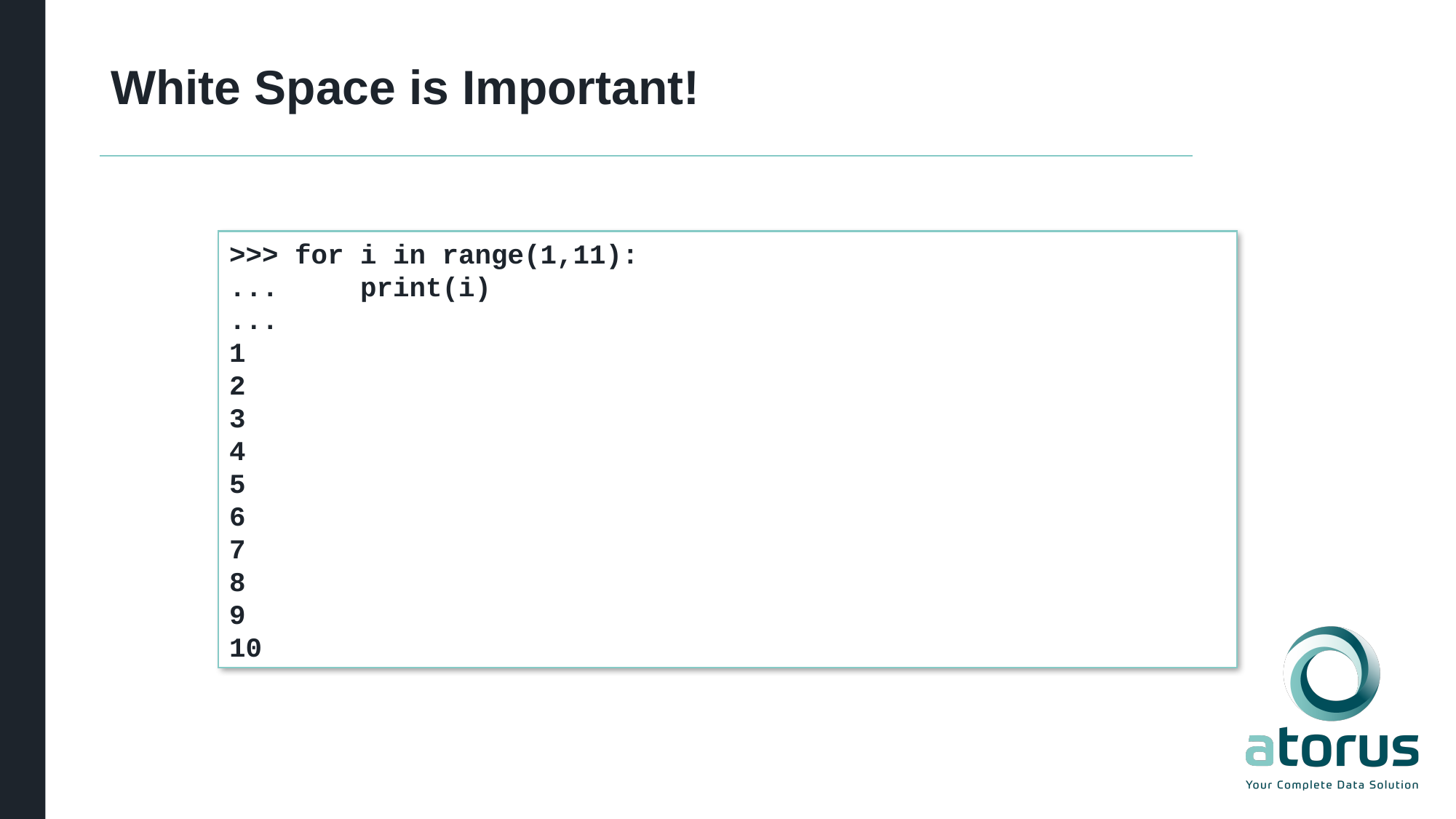

# White Space is Important!
>>> for i in range(1,11):
...     print(i)
...
1
2
3
4
5
6
7
8
9
10